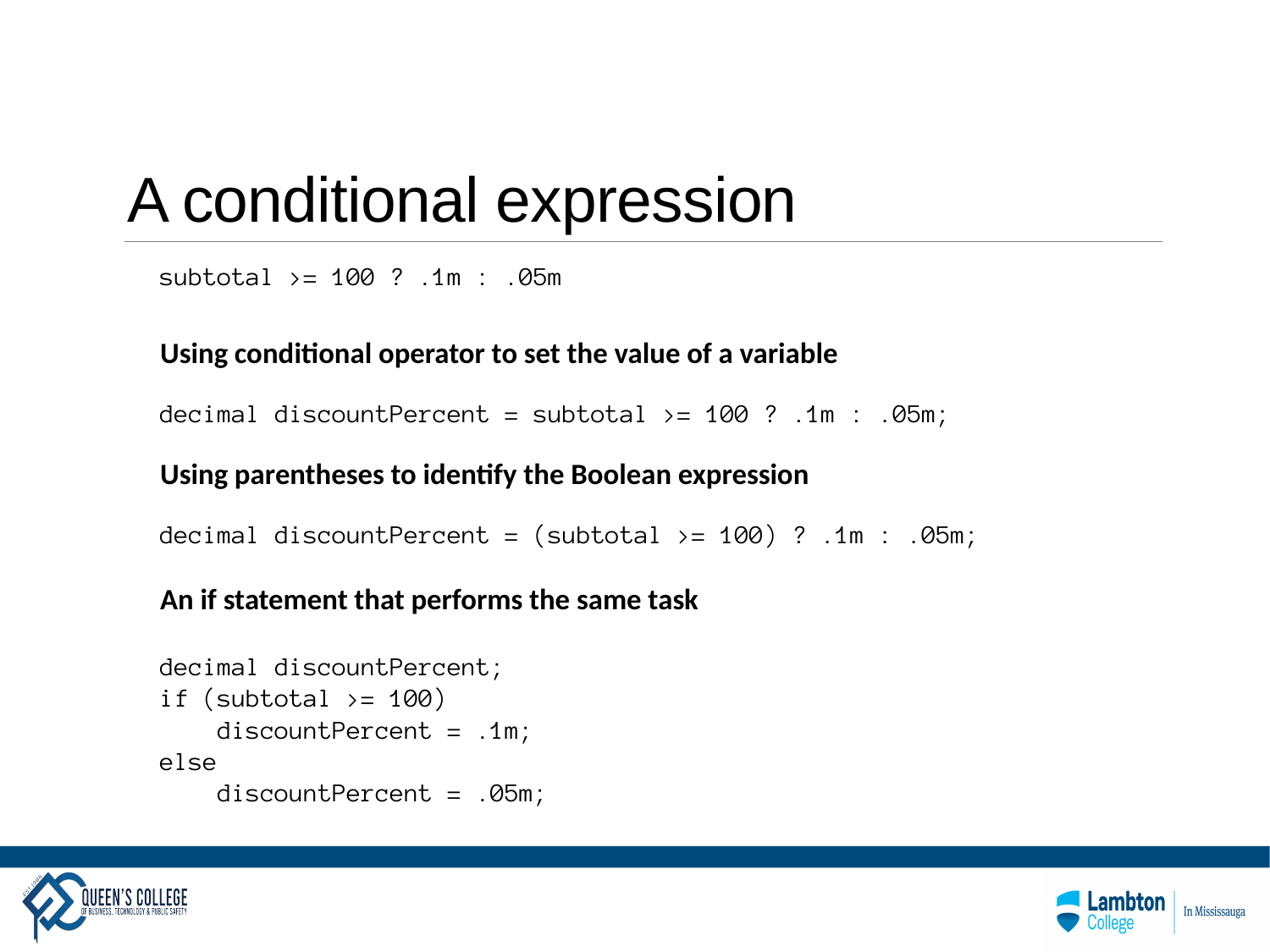

# A conditional expression
subtotal >= 100 ? .1m : .05m

Using conditional operator to set the value of a variable

decimal discountPercent = subtotal >= 100 ? .1m : .05m;

Using parentheses to identify the Boolean expression

decimal discountPercent = (subtotal >= 100) ? .1m : .05m;

An if statement that performs the same task

decimal discountPercent;
if (subtotal >= 100)
    discountPercent = .1m;
else
    discountPercent = .05m;